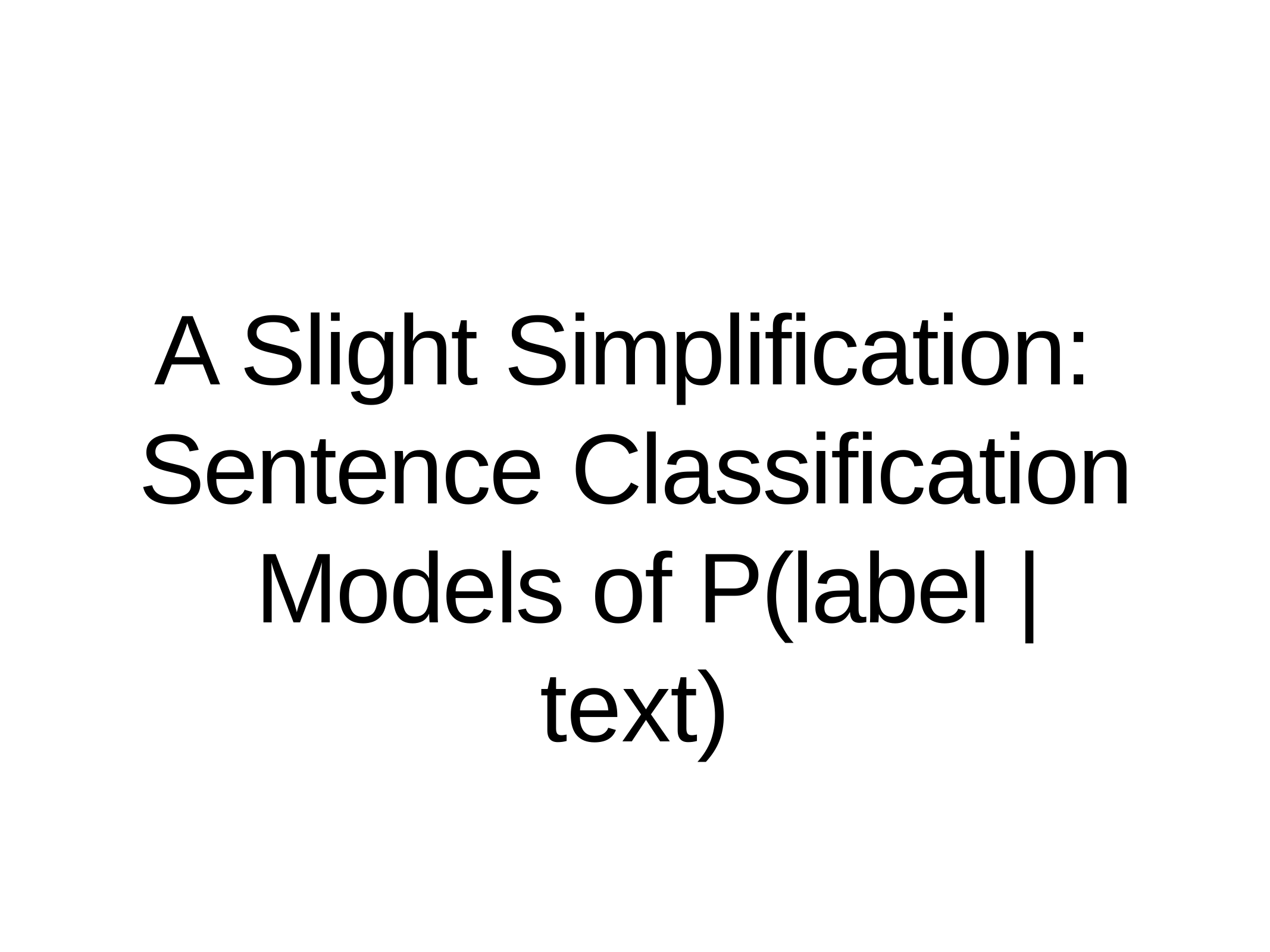

# A Slight Simplification:  Sentence Classification  Models of P(label | text)